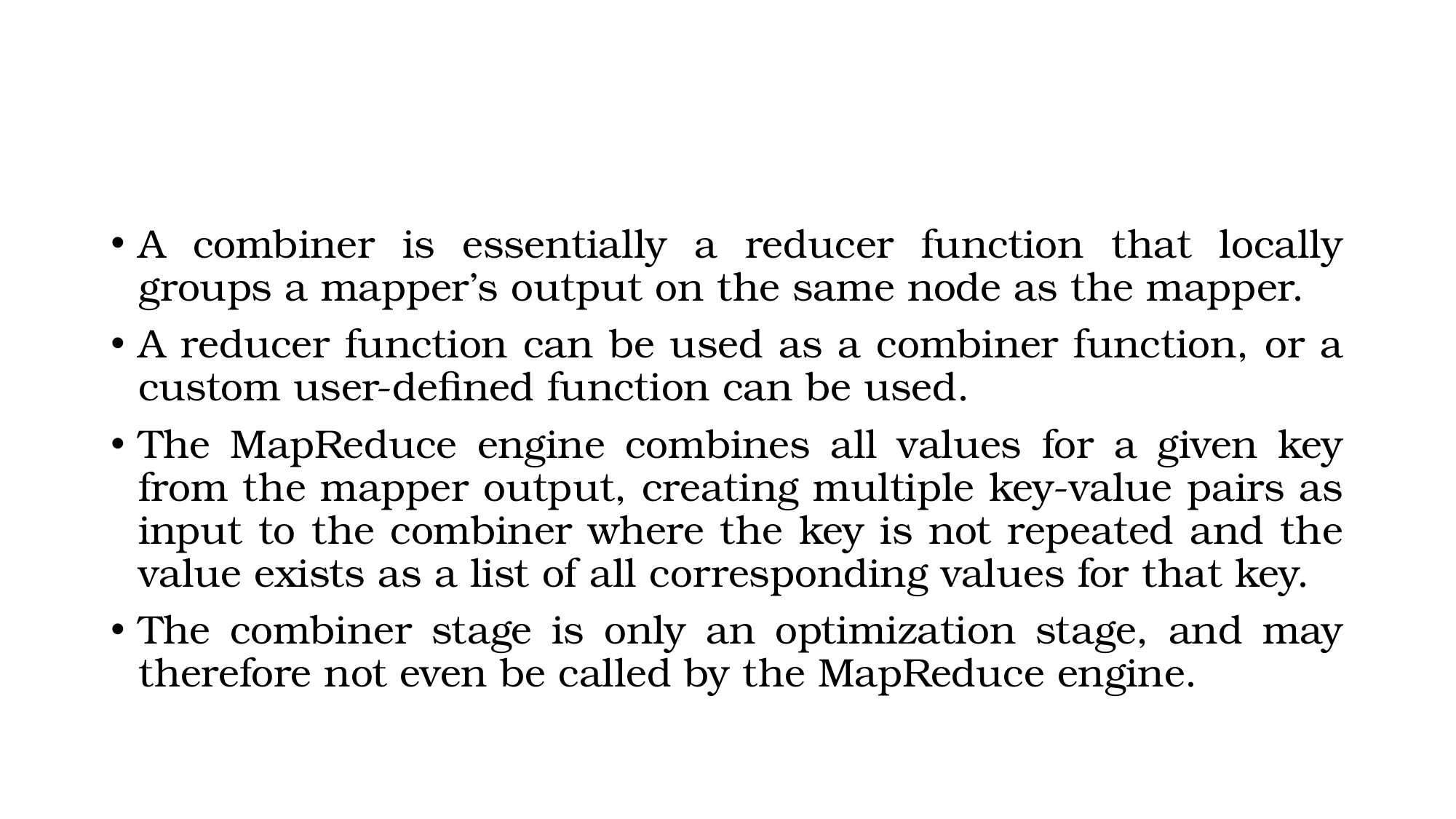

#
A combiner is essentially a reducer function that locally groups a mapper’s output on the same node as the mapper.
A reducer function can be used as a combiner function, or a custom user-defined function can be used.
The MapReduce engine combines all values for a given key from the mapper output, creating multiple key-value pairs as input to the combiner where the key is not repeated and the value exists as a list of all corresponding values for that key.
The combiner stage is only an optimization stage, and may therefore not even be called by the MapReduce engine.